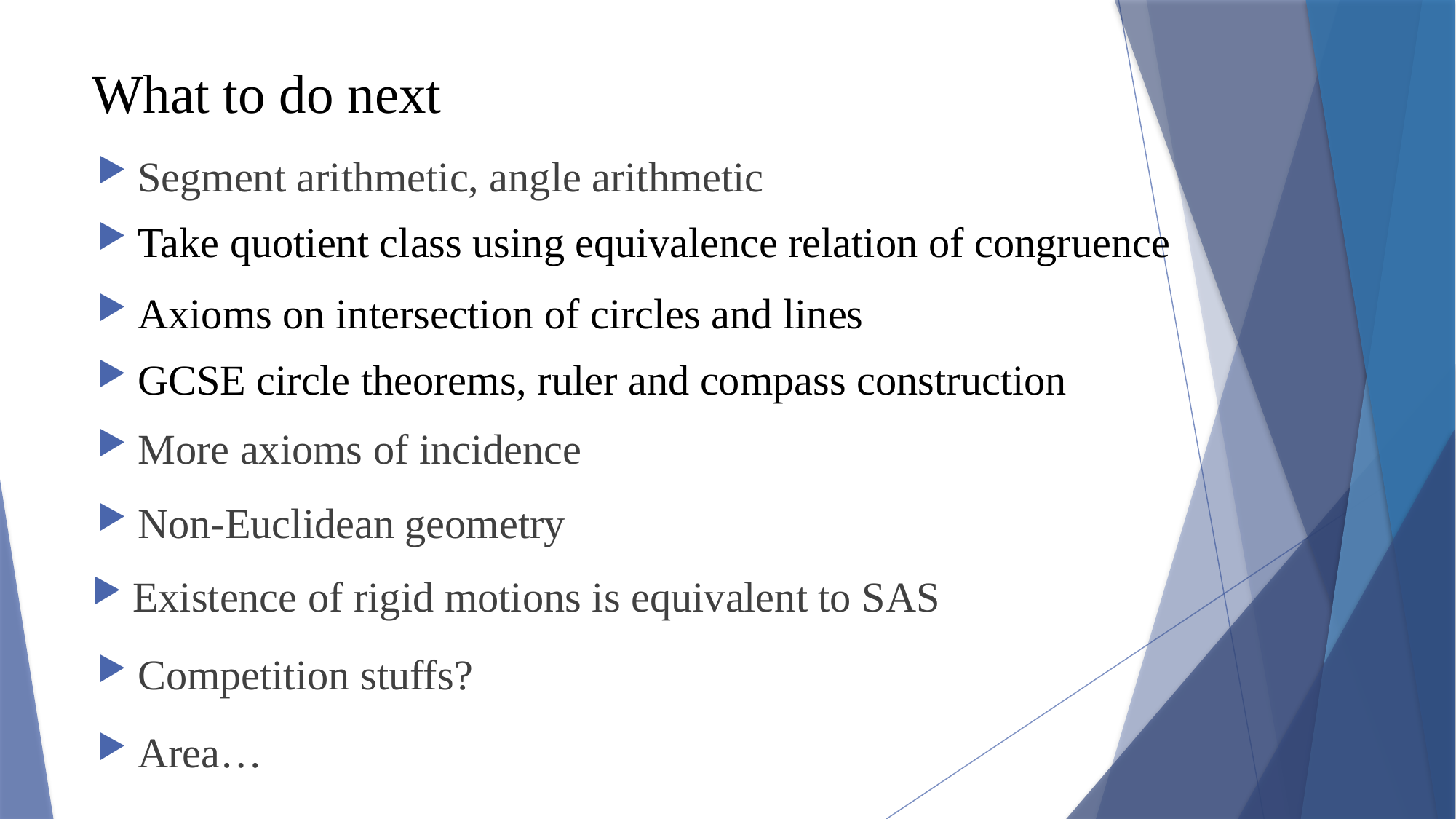

# What to do next

Segment arithmetic, angle arithmetic
Take quotient class using equivalence relation of congruence

Axioms on intersection of circles and lines
GCSE circle theorems, ruler and compass construction
More axioms of incidence

Non-Euclidean geometry

Existence of rigid motions is equivalent to SAS

Competition stuffs?

Area…